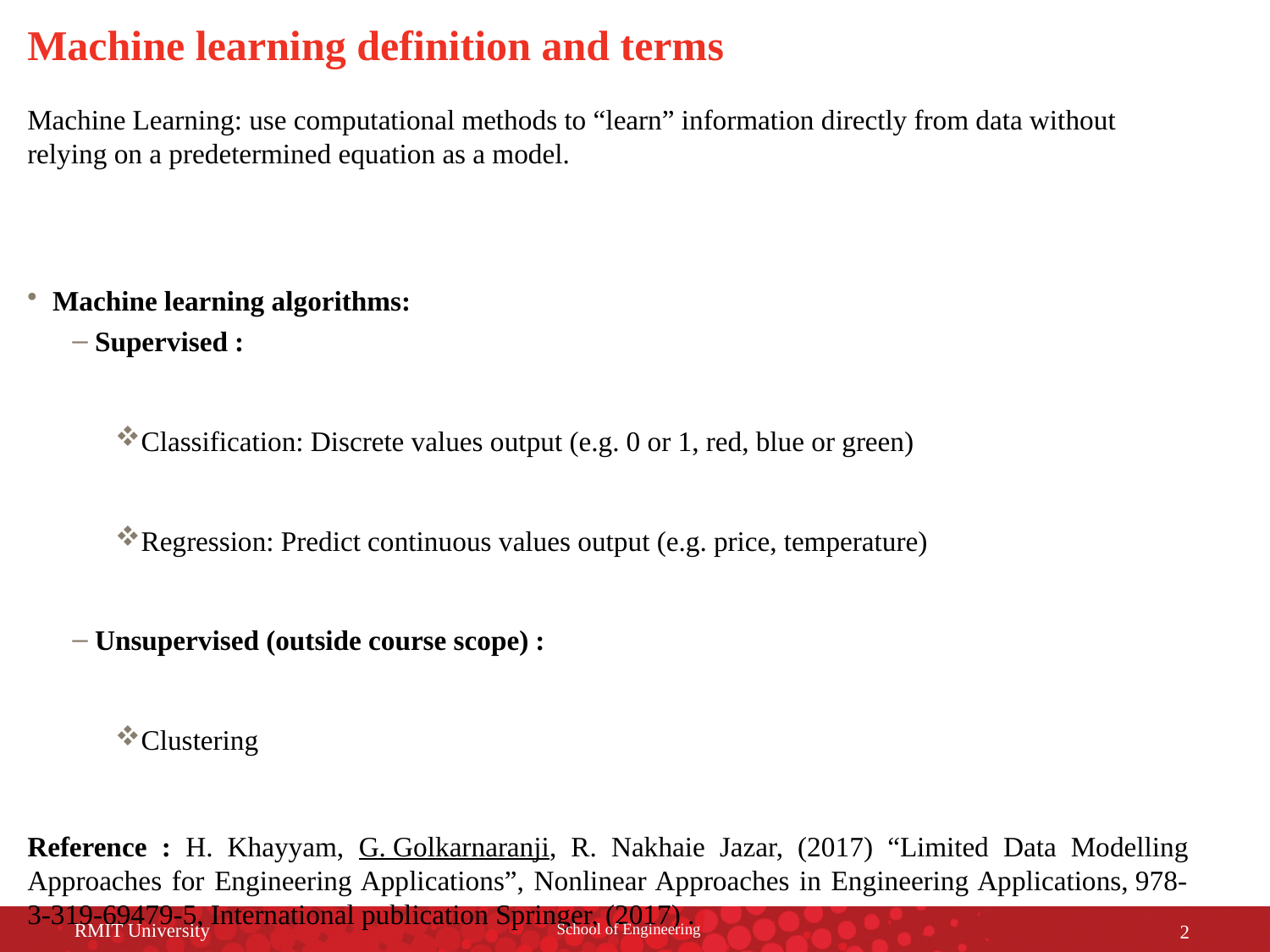

# Machine learning definition and terms
Machine Learning: use computational methods to “learn” information directly from data without relying on a predetermined equation as a model.

Machine learning algorithms:
Supervised :

Classification: Discrete values output (e.g. 0 or 1, red, blue or green)

Regression: Predict continuous values output (e.g. price, temperature)

Unsupervised (outside course scope) :

Clustering

Reference : H. Khayyam, G. Golkarnaranji, R. Nakhaie Jazar, (2017) “Limited Data Modelling Approaches for Engineering Applications”, Nonlinear Approaches in Engineering Applications, 978-3-319-69479-5, International publication Springer, (2017) .

RMIT University
School of Engineering
2